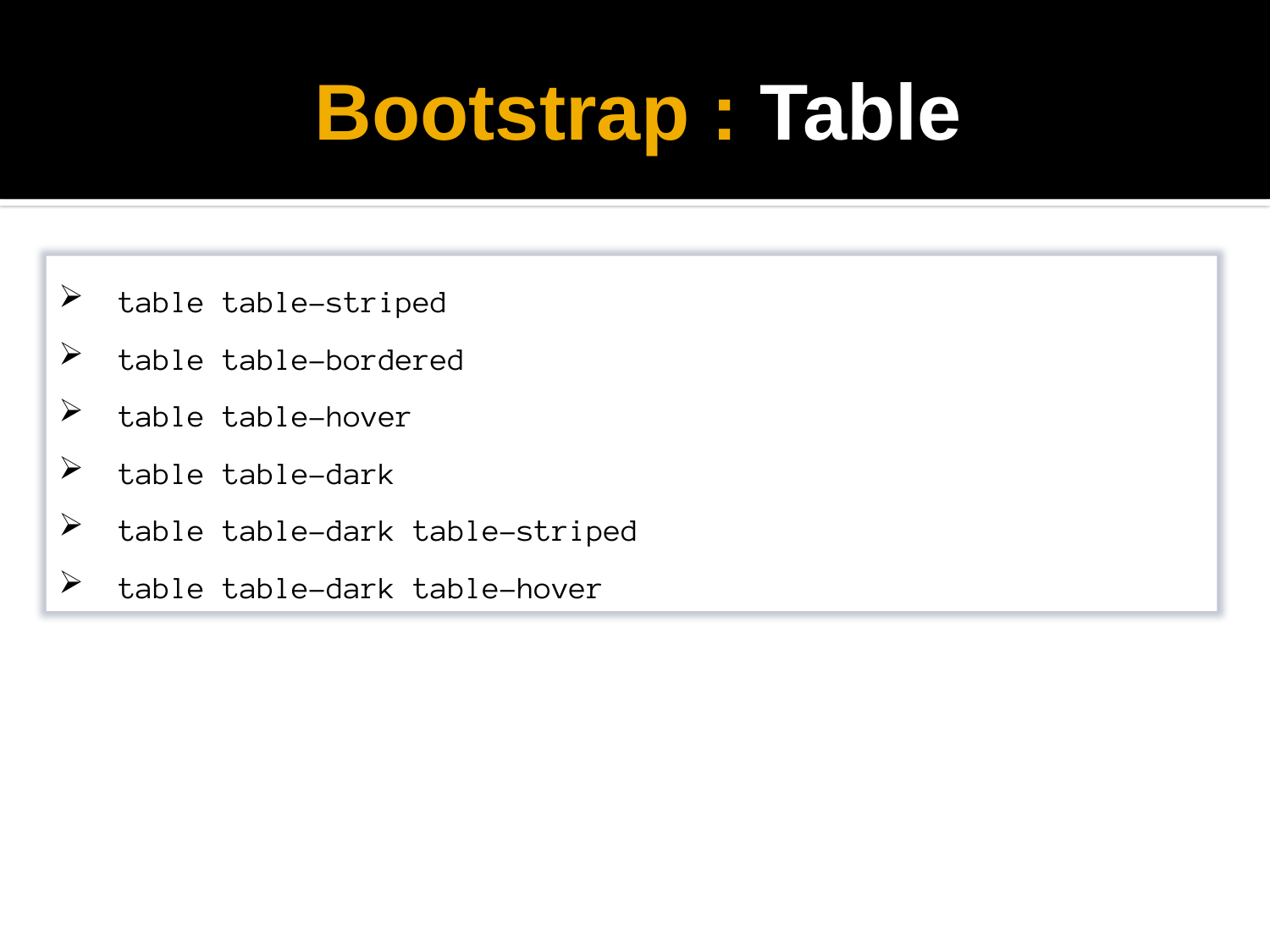

# Bootstrap : Table
  table table-striped
  table table-bordered
  table table-hover
  table table-dark
  table table-dark table-striped
  table table-dark table-hover